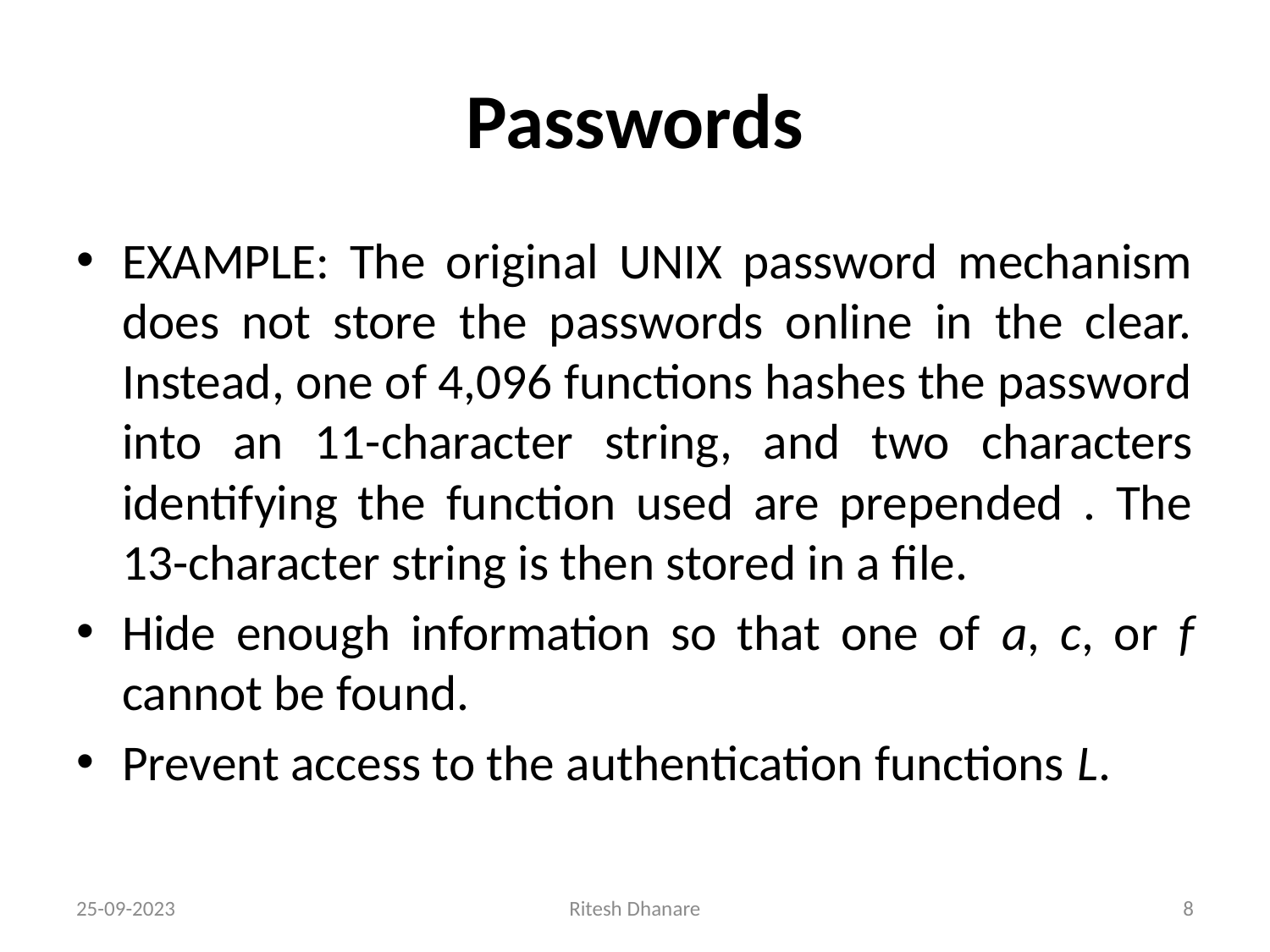

# Passwords
EXAMPLE: The original UNIX password mechanism does not store the passwords online in the clear. Instead, one of 4,096 functions hashes the password into an 11-character string, and two characters identifying the function used are prepended . The 13-character string is then stored in a file.
Hide enough information so that one of a, c, or f cannot be found.
Prevent access to the authentication functions L.
25-09-2023
Ritesh Dhanare
8